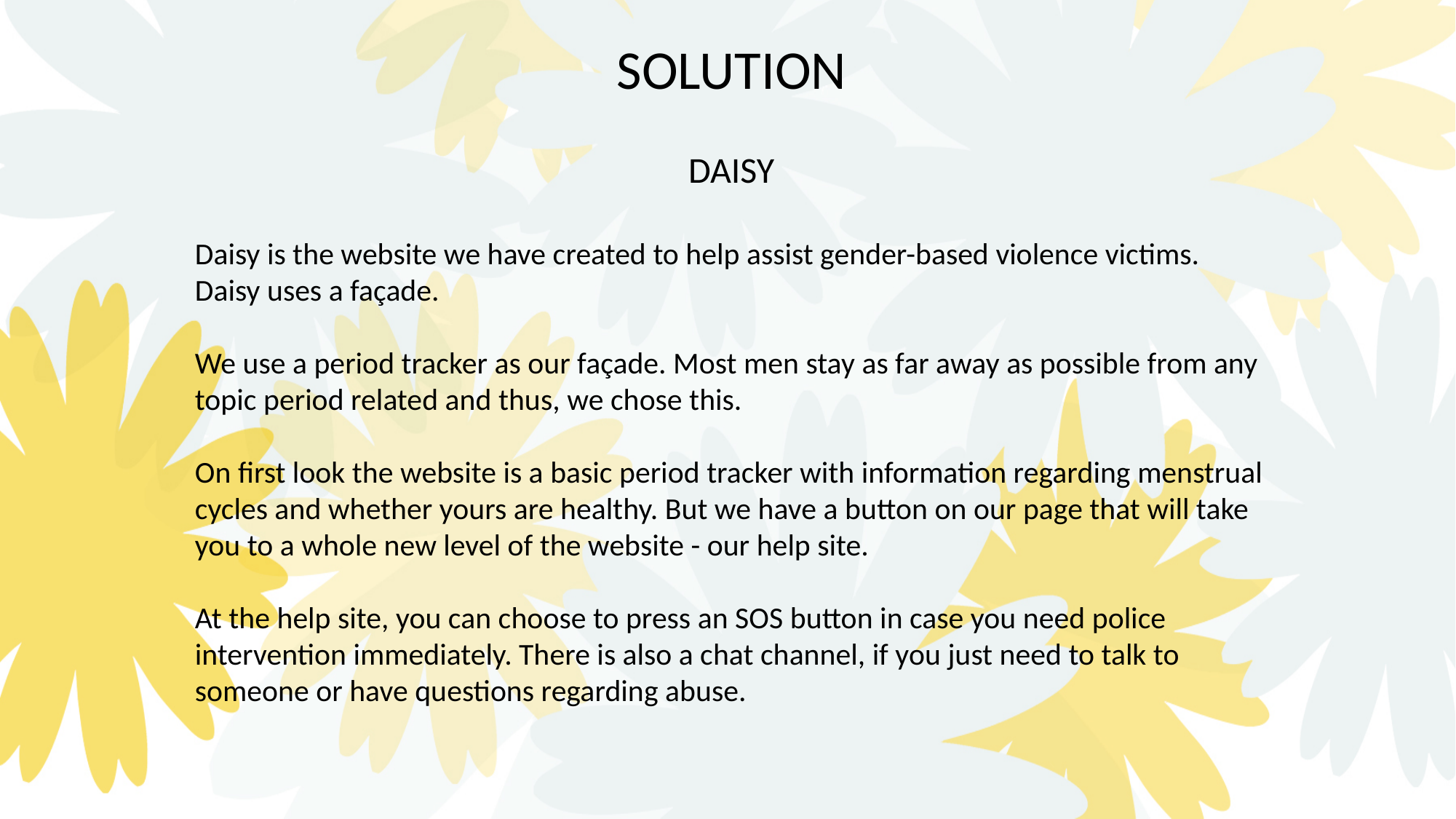

SOLUTION
DAISY

Daisy is the website we have created to help assist gender-based violence victims. Daisy uses a façade.

We use a period tracker as our façade. Most men stay as far away as possible from any topic period related and thus, we chose this.

On first look the website is a basic period tracker with information regarding menstrual cycles and whether yours are healthy. But we have a button on our page that will take you to a whole new level of the website - our help site.

At the help site, you can choose to press an SOS button in case you need police intervention immediately. There is also a chat channel, if you just need to talk to someone or have questions regarding abuse.